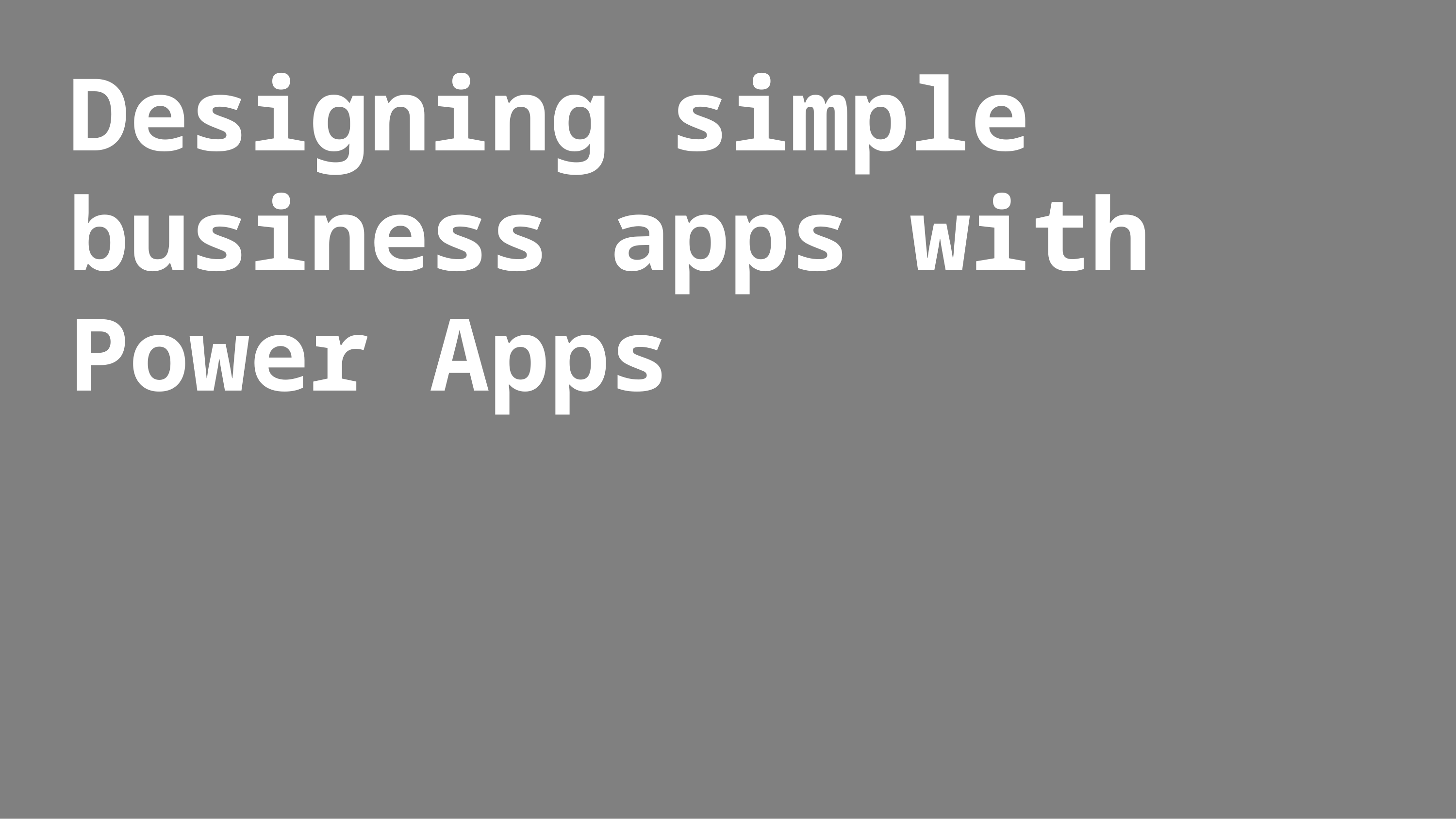

Designing simple business apps with Power Apps